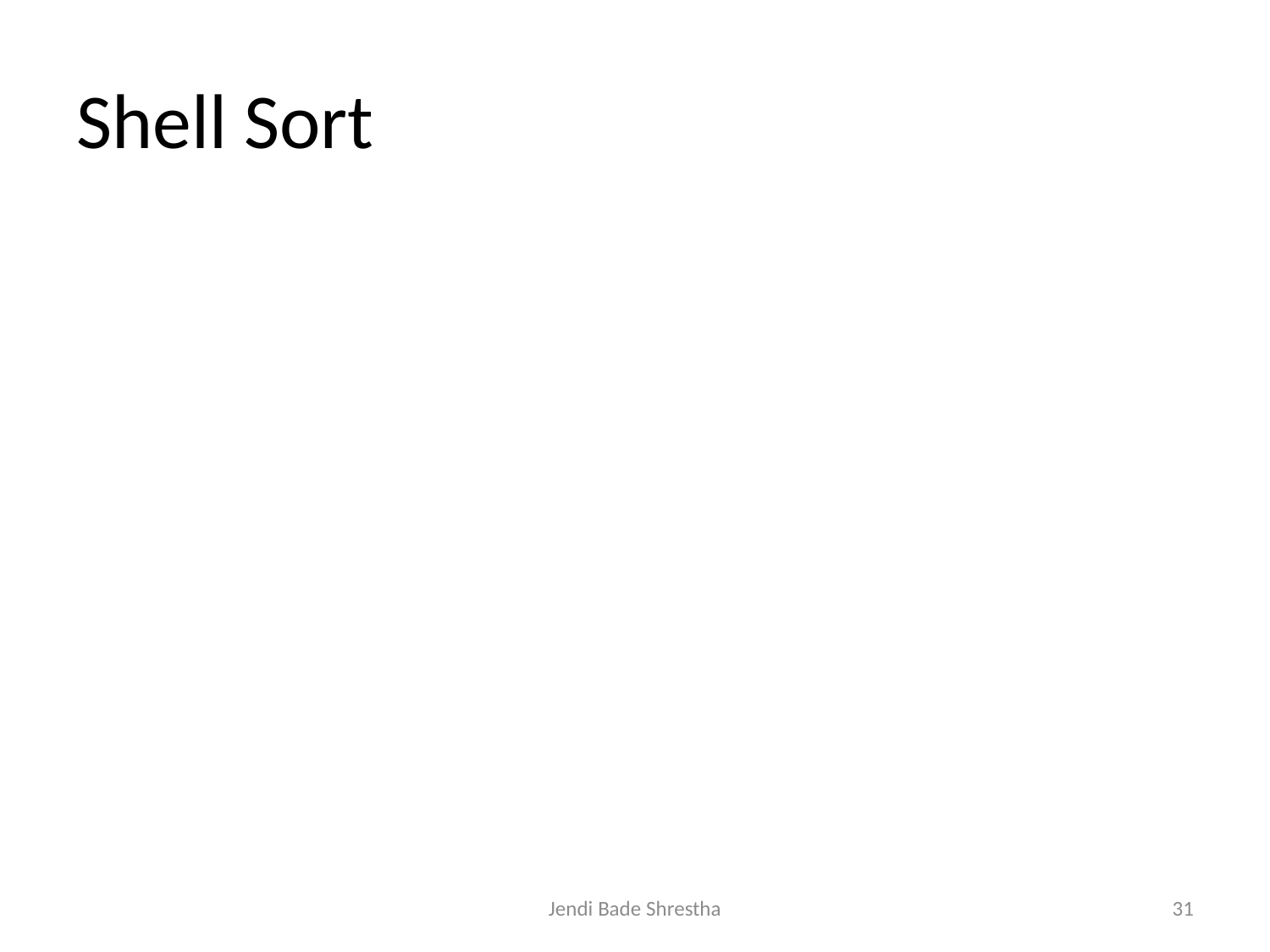

# Shell Sort

Jendi Bade Shrestha
31